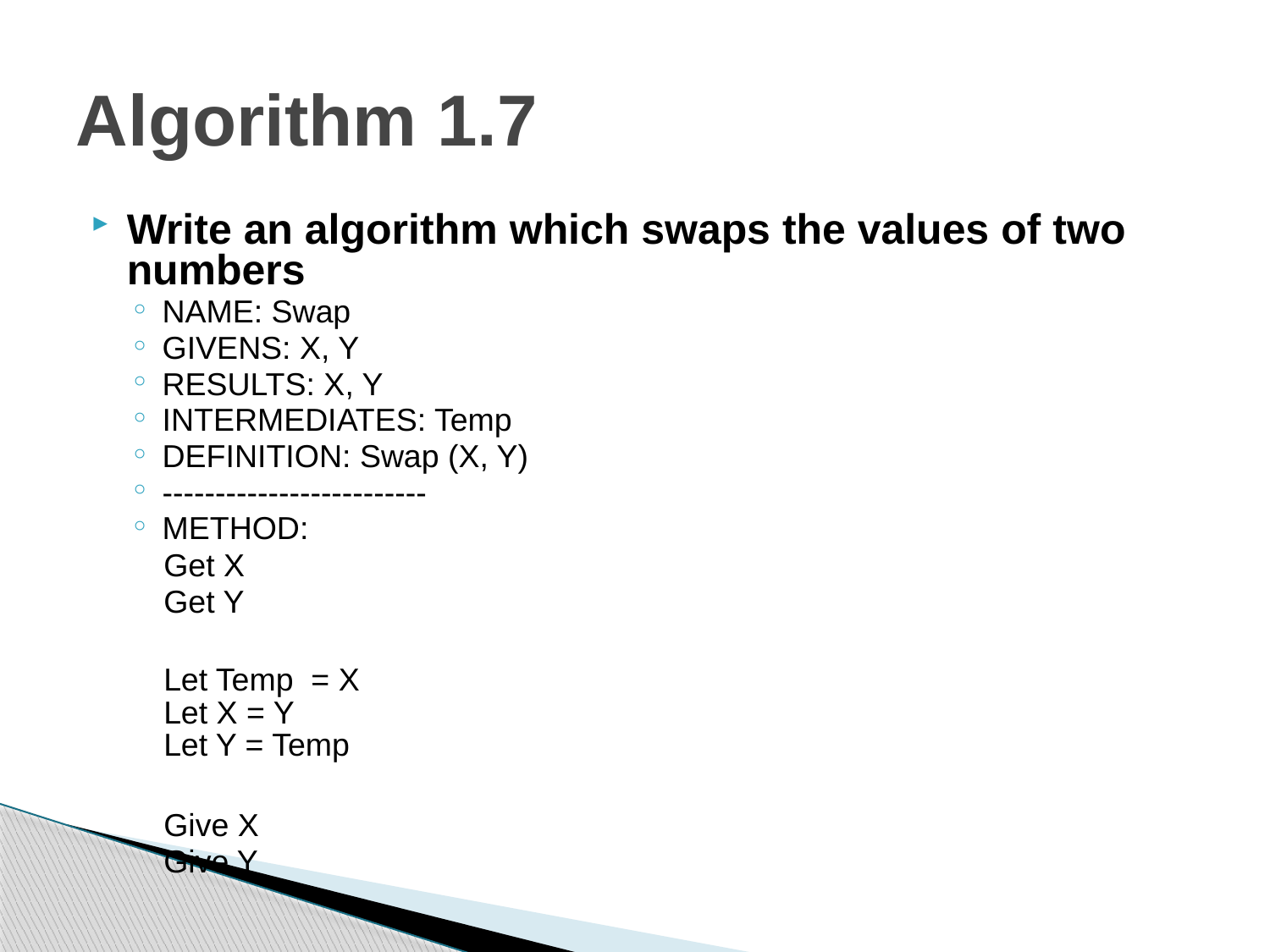

# Algorithm 1.7
Write an algorithm which swaps the values of two numbers
NAME: Swap
GIVENS: X, Y
RESULTS: X, Y
INTERMEDIATES: Temp
DEFINITION: Swap (X, Y)
-------------------------
METHOD:
Get X
Get Y

Let Temp  = X
Let X = Y
Let Y = Temp

Give X
Give Y